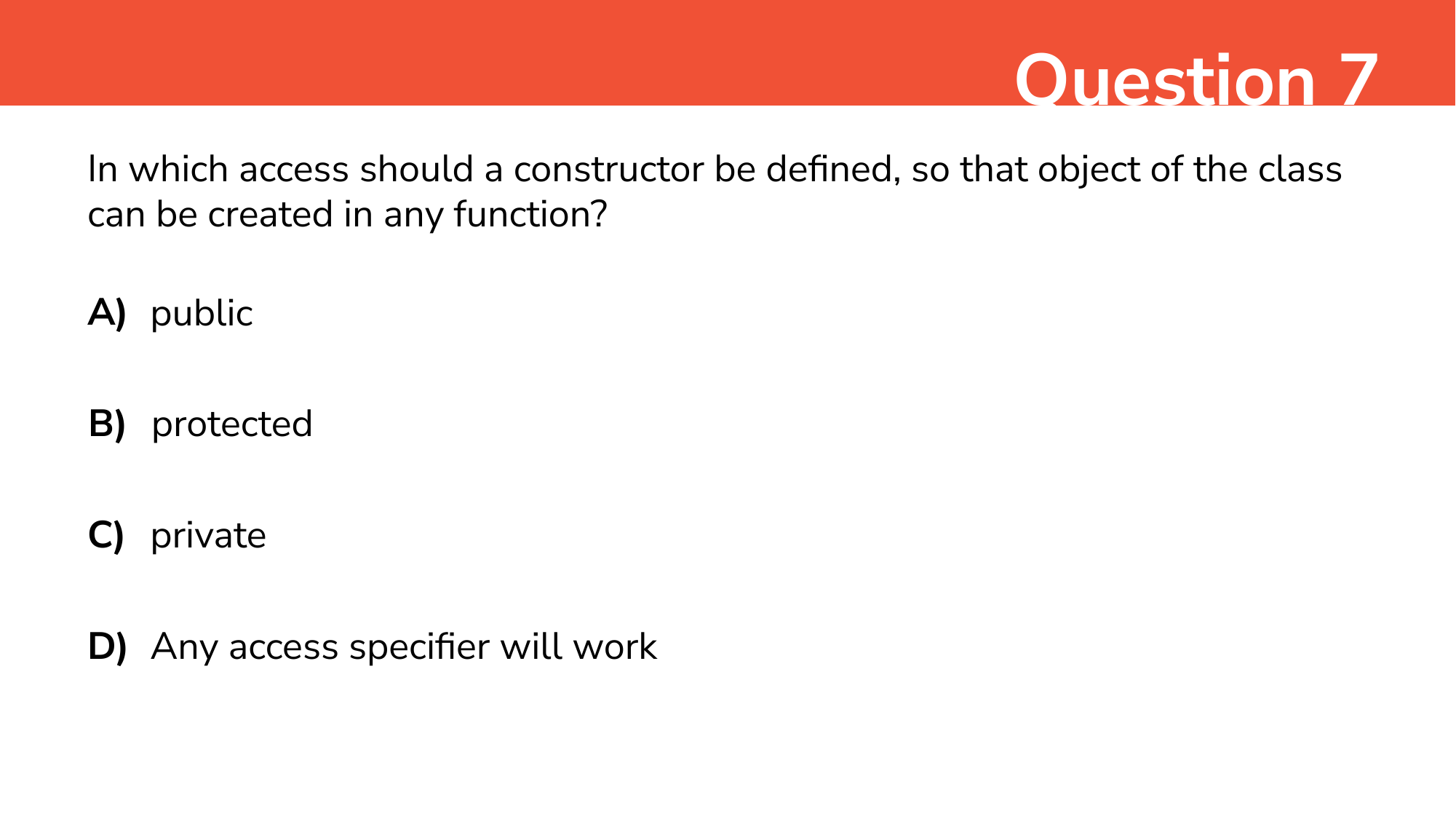

Question 7
In which access should a constructor be defined, so that object of the class can be created in any function?
A)
public
B)
protected
C)
private
D)
Any access specifier will work